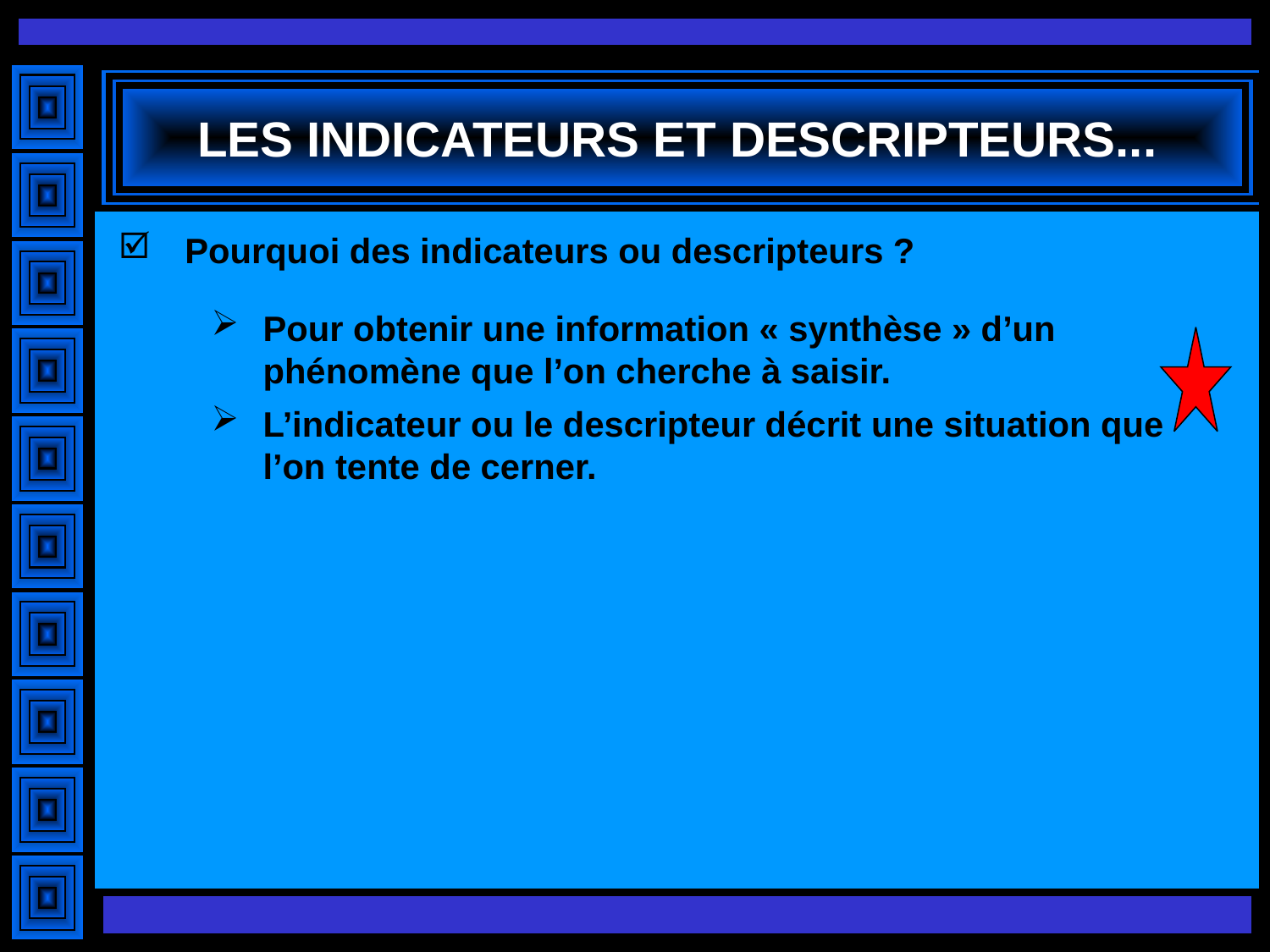

# LES INDICATEURS ET DESCRIPTEURS...
Pourquoi des indicateurs ou descripteurs ?
Pour obtenir une information « synthèse » d’un phénomène que l’on cherche à saisir.
L’indicateur ou le descripteur décrit une situation que l’on tente de cerner.